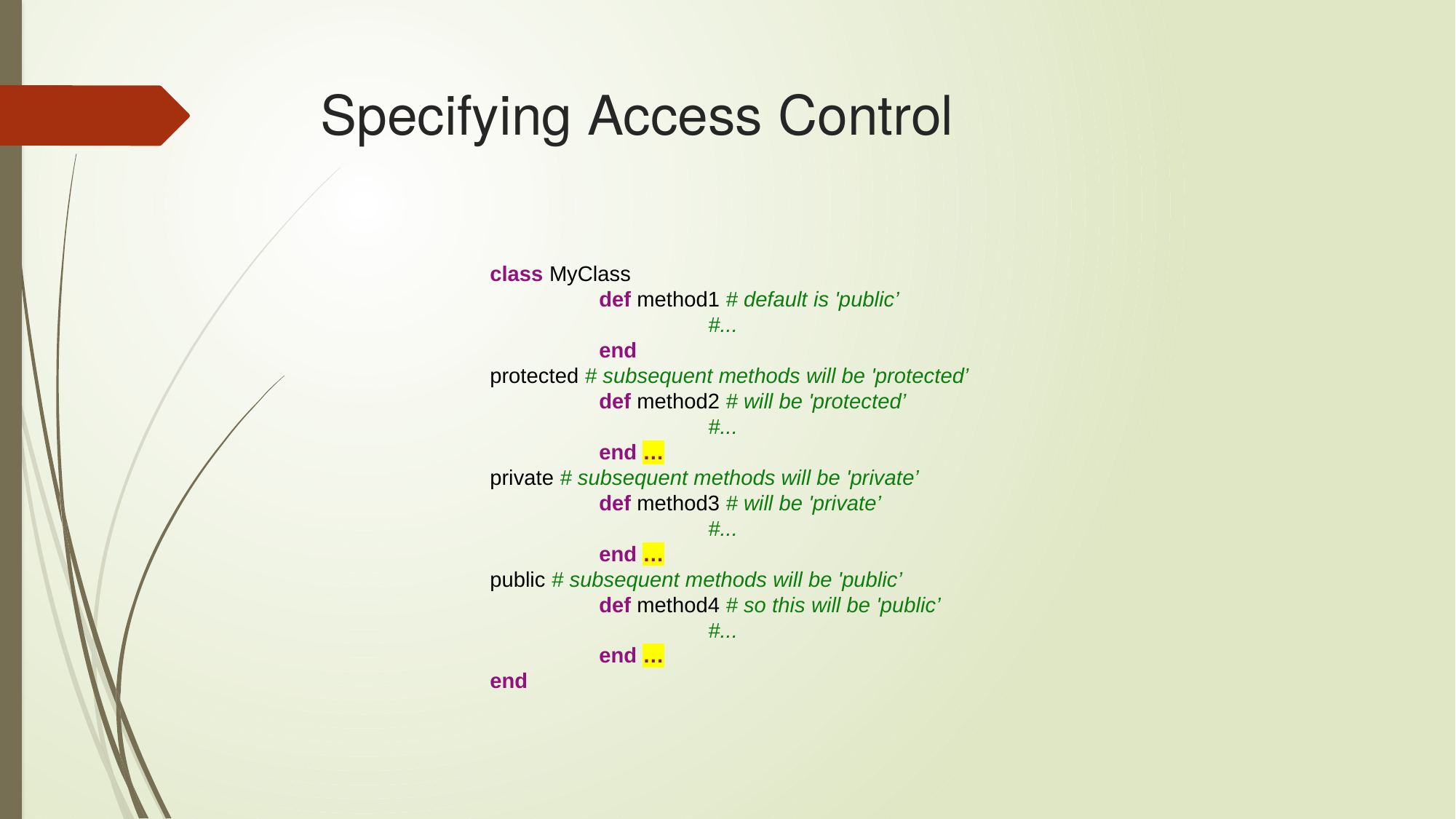

# Specifying Access Control
class MyClass
	def method1 # default is 'public’
		#...
	end
protected # subsequent methods will be 'protected’
	def method2 # will be 'protected’
		#...
	end …
private # subsequent methods will be 'private’
	def method3 # will be 'private’
		#...
	end …
public # subsequent methods will be 'public’
	def method4 # so this will be 'public’
		#...
	end …
end